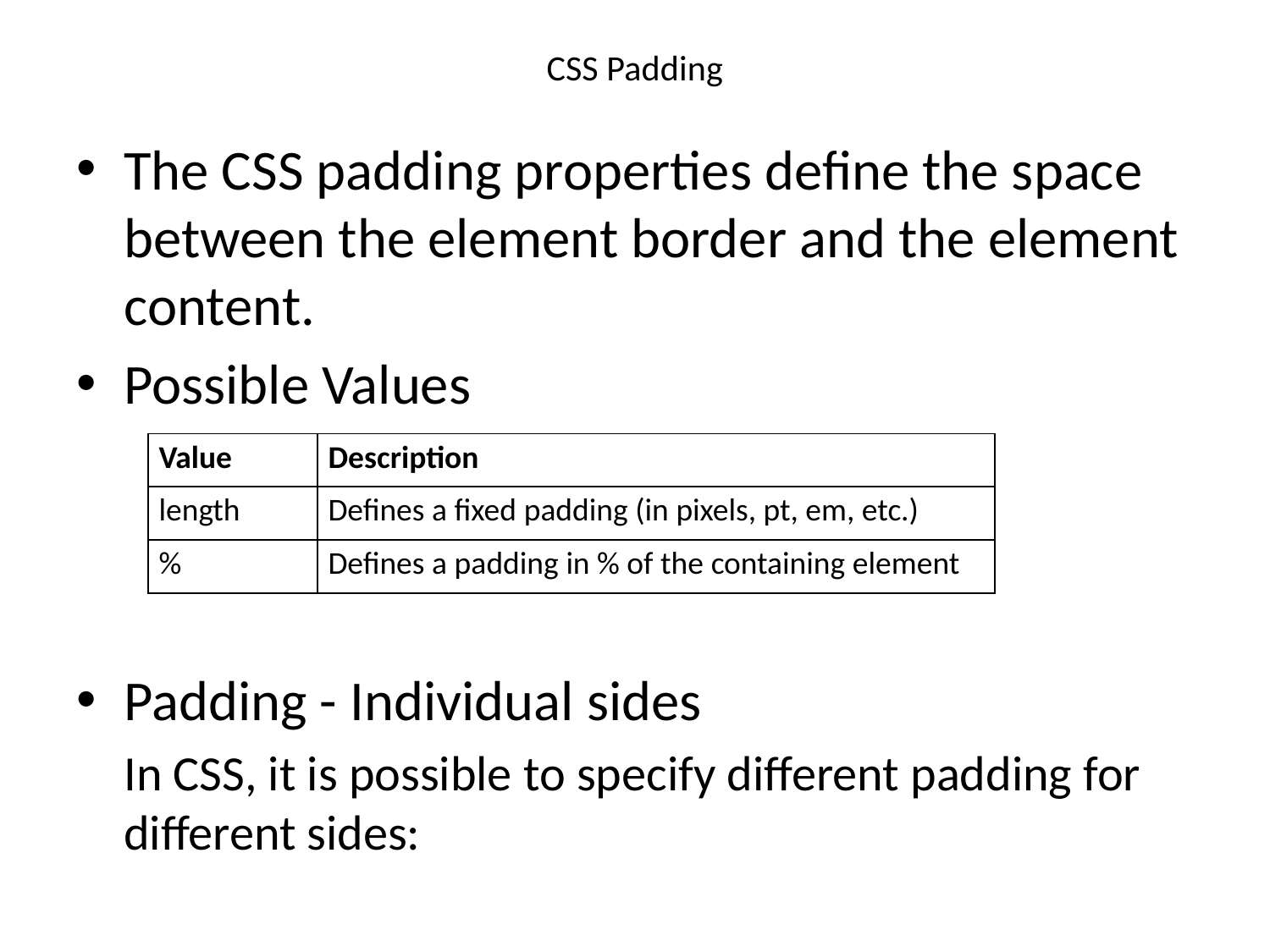

# CSS Padding
The CSS padding properties define the space between the element border and the element content.
Possible Values

Padding - Individual sides
	In CSS, it is possible to specify different padding for different sides:
| Value | Description |
| --- | --- |
| length | Defines a fixed padding (in pixels, pt, em, etc.) |
| % | Defines a padding in % of the containing element |